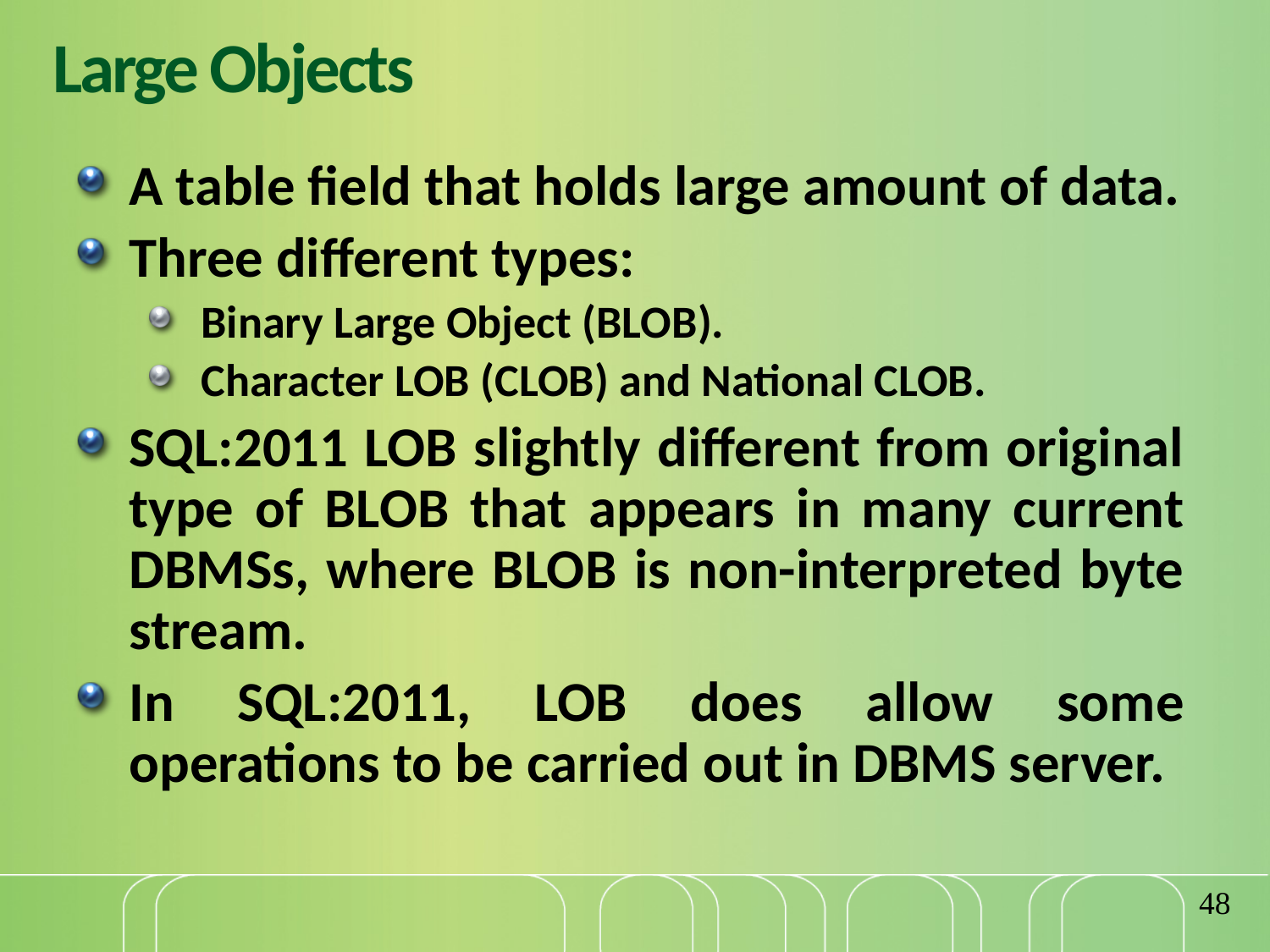

# Large Objects
A table field that holds large amount of data.
Three different types:
Binary Large Object (BLOB).
Character LOB (CLOB) and National CLOB.
SQL:2011 LOB slightly different from original type of BLOB that appears in many current DBMSs, where BLOB is non-interpreted byte stream.
In SQL:2011, LOB does allow some operations to be carried out in DBMS server.
48